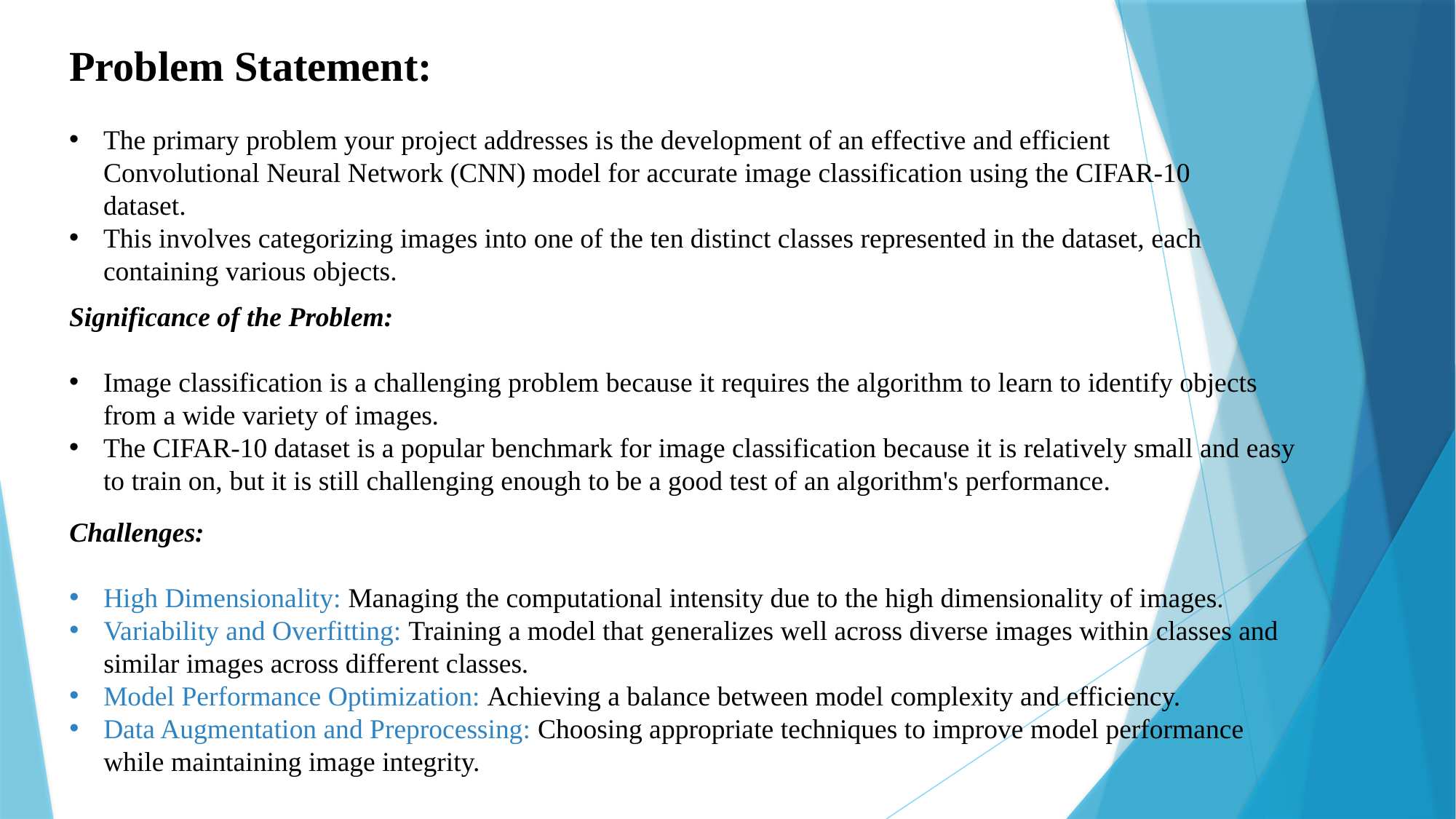

Problem Statement:

The primary problem your project addresses is the development of an effective and efficient Convolutional Neural Network (CNN) model for accurate image classification using the CIFAR-10 dataset.
This involves categorizing images into one of the ten distinct classes represented in the dataset, each containing various objects.
Significance of the Problem:

Image classification is a challenging problem because it requires the algorithm to learn to identify objects from a wide variety of images.
The CIFAR-10 dataset is a popular benchmark for image classification because it is relatively small and easy to train on, but it is still challenging enough to be a good test of an algorithm's performance.

Challenges:

High Dimensionality: Managing the computational intensity due to the high dimensionality of images.
Variability and Overfitting: Training a model that generalizes well across diverse images within classes and similar images across different classes.
Model Performance Optimization: Achieving a balance between model complexity and efficiency.
Data Augmentation and Preprocessing: Choosing appropriate techniques to improve model performance while maintaining image integrity.